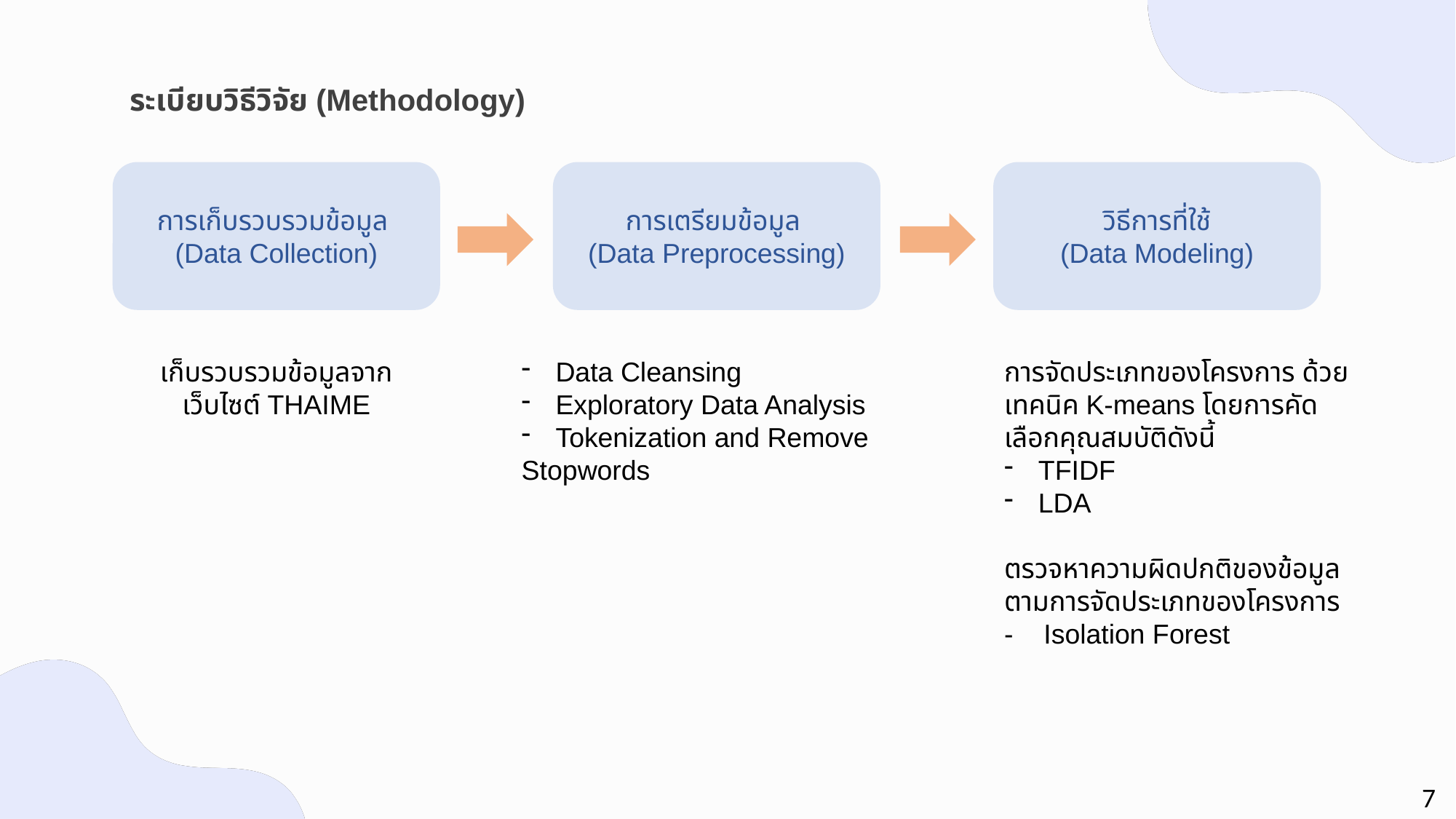

ระเบียบวิธีวิจัย (Methodology)
การเก็บรวบรวมข้อมูล
(Data Collection)
การเตรียมข้อมูล
(Data Preprocessing)
วิธีการที่ใช้
(Data Modeling)

เก็บรวบรวมข้อมูลจาก
เว็บไซต์ THAIME
Data Cleansing
Exploratory Data Analysis
Tokenization and Remove
Stopwords
การจัดประเภทของโครงการ ด้วยเทคนิค K-means โดยการคัดเลือกคุณสมบัติดังนี้
TFIDF
LDA

ตรวจหาความผิดปกติของข้อมูลตามการจัดประเภทของโครงการ
-    Isolation Forest
7